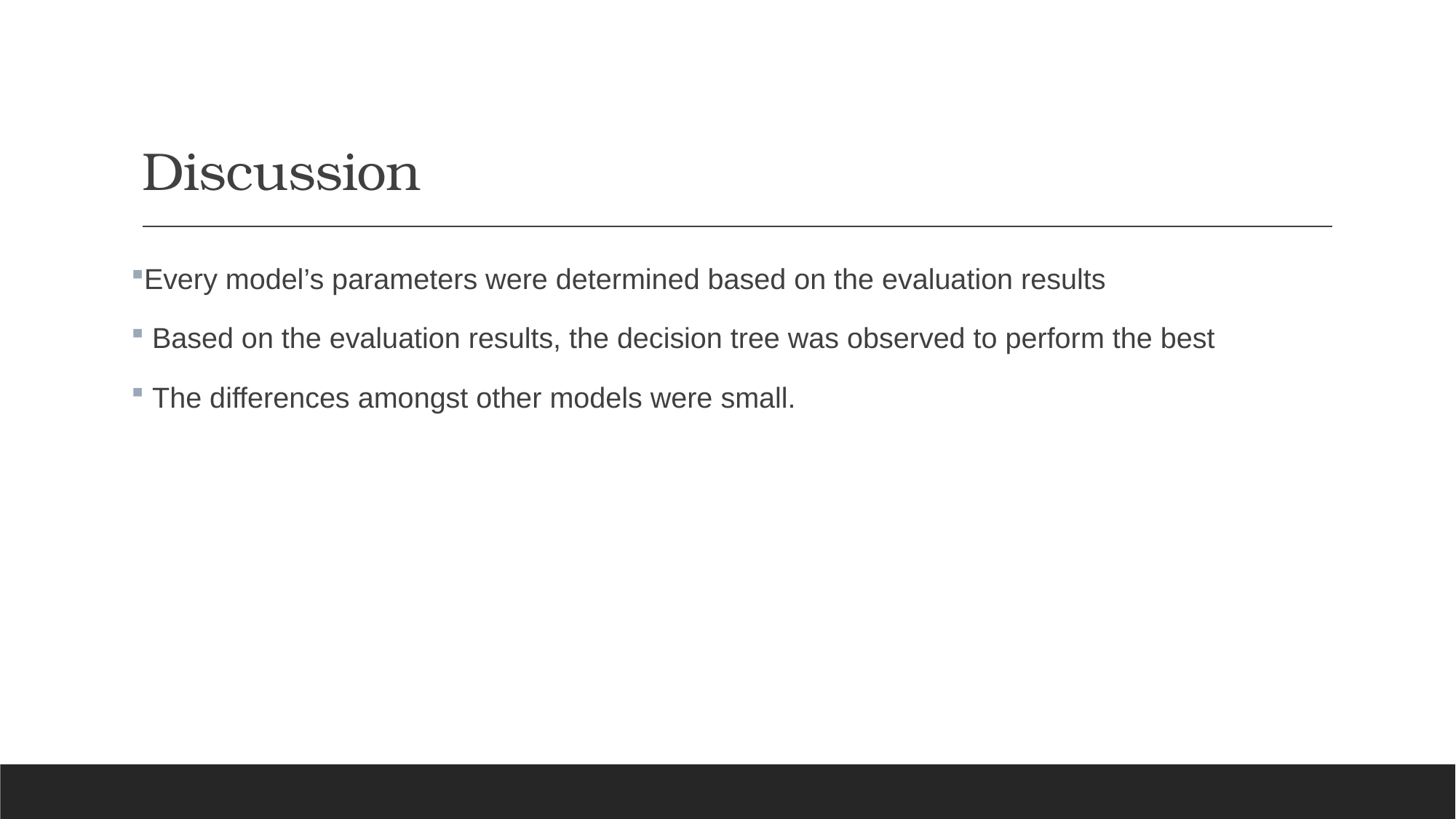

# Discussion
Every model’s parameters were determined based on the evaluation results
 Based on the evaluation results, the decision tree was observed to perform the best
 The differences amongst other models were small.